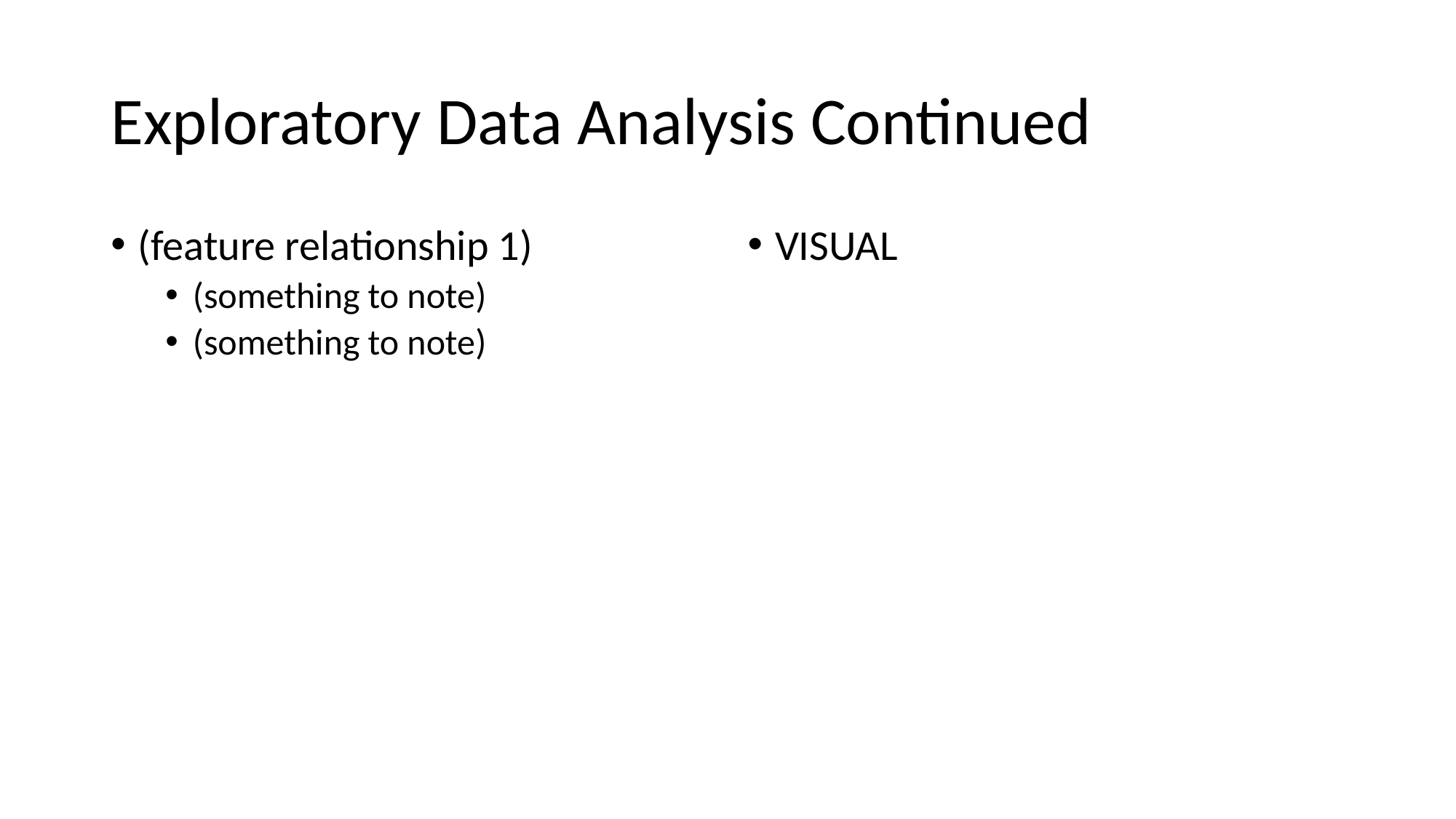

# Exploratory Data Analysis Continued
(feature relationship 1)
(something to note)
(something to note)
VISUAL